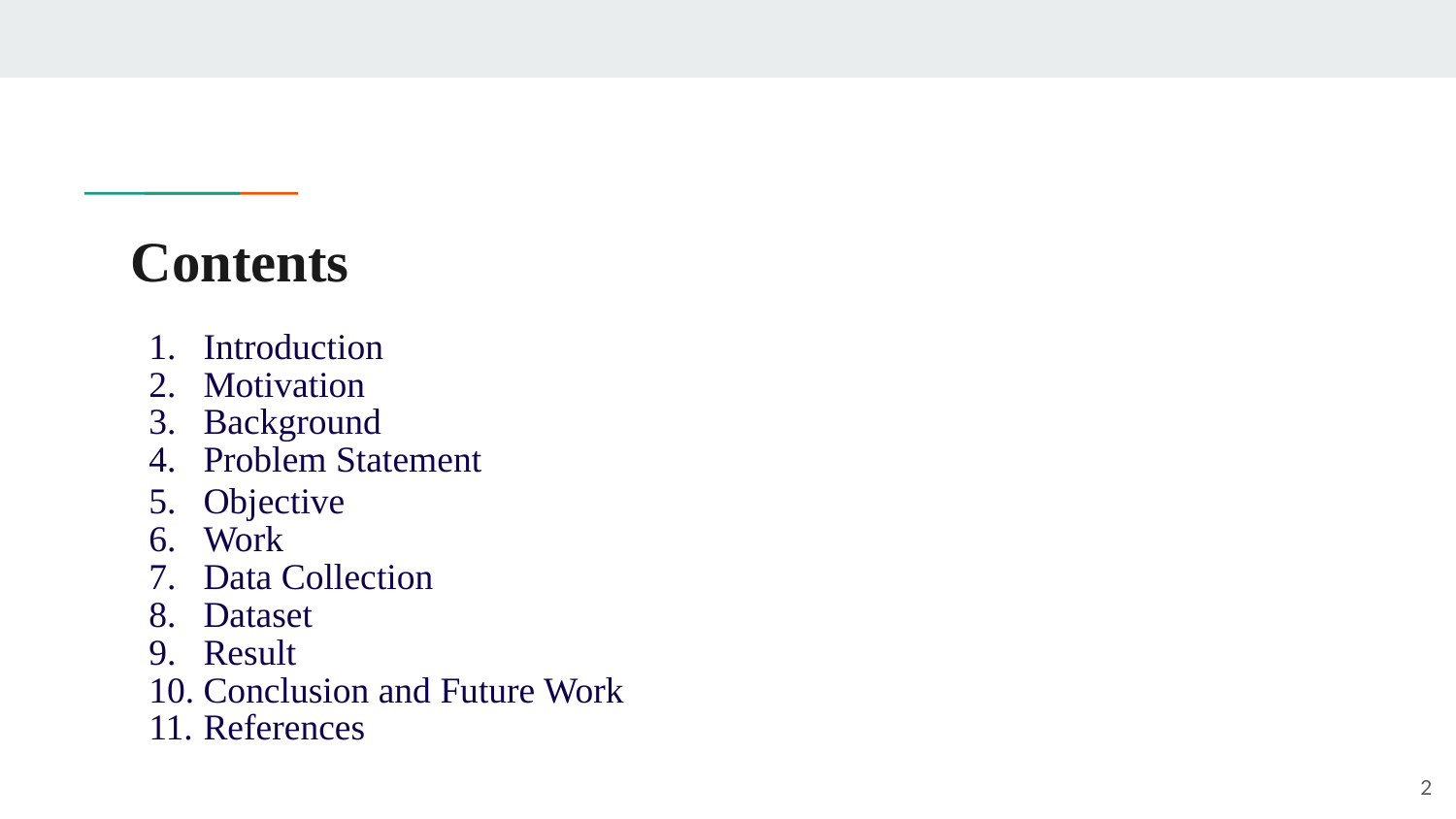

# Contents
Introduction
Motivation
Background
Problem Statement
Objective
Work
Data Collection
Dataset
Result
Conclusion and Future Work
References
2